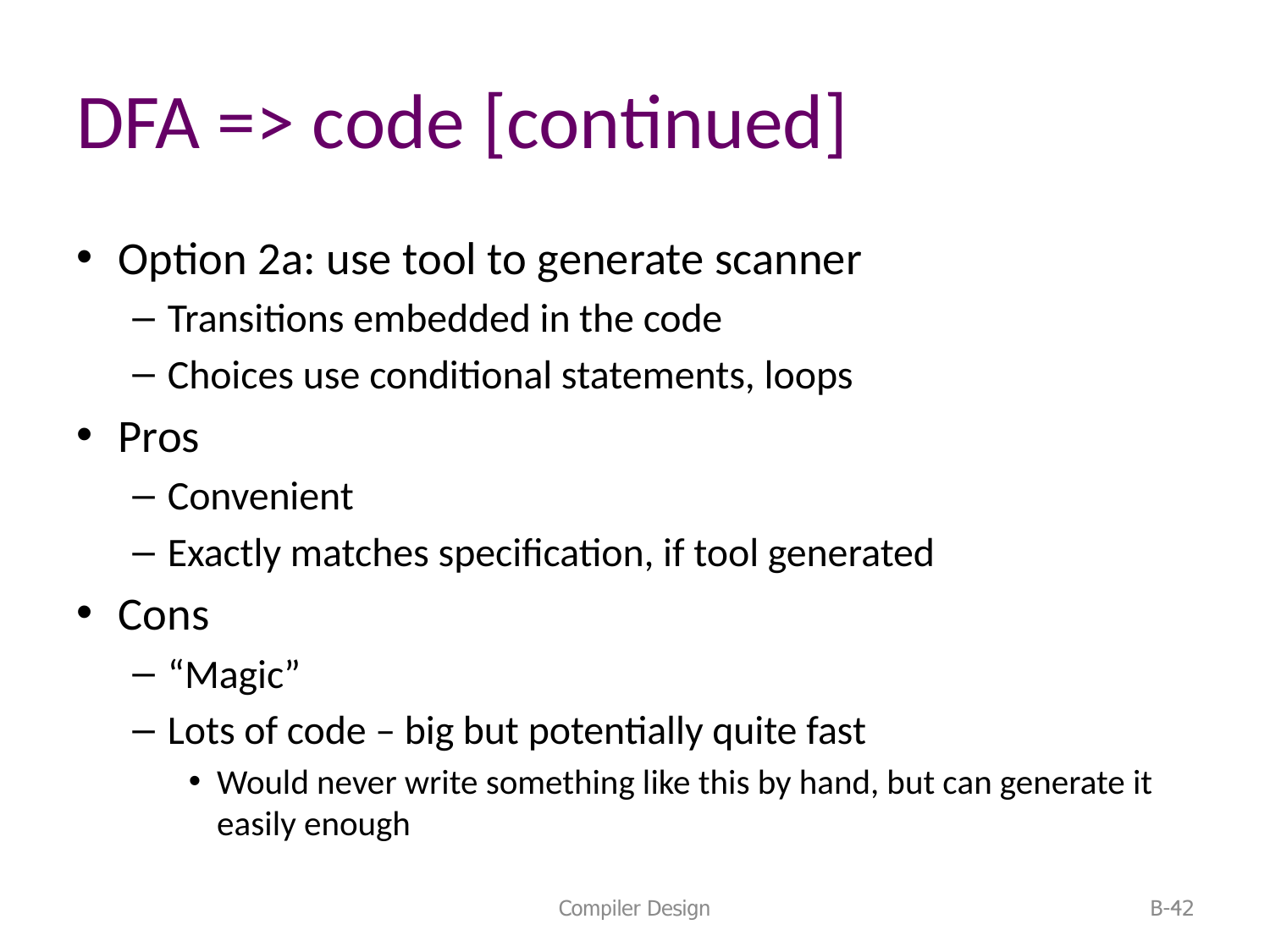

# DFA => code [continued]
Option 2a: use tool to generate scanner
Transitions embedded in the code
Choices use conditional statements, loops
Pros
Convenient
Exactly matches specification, if tool generated
Cons
“Magic”
Lots of code – big but potentially quite fast
Would never write something like this by hand, but can generate it easily enough
Compiler Design
B-42